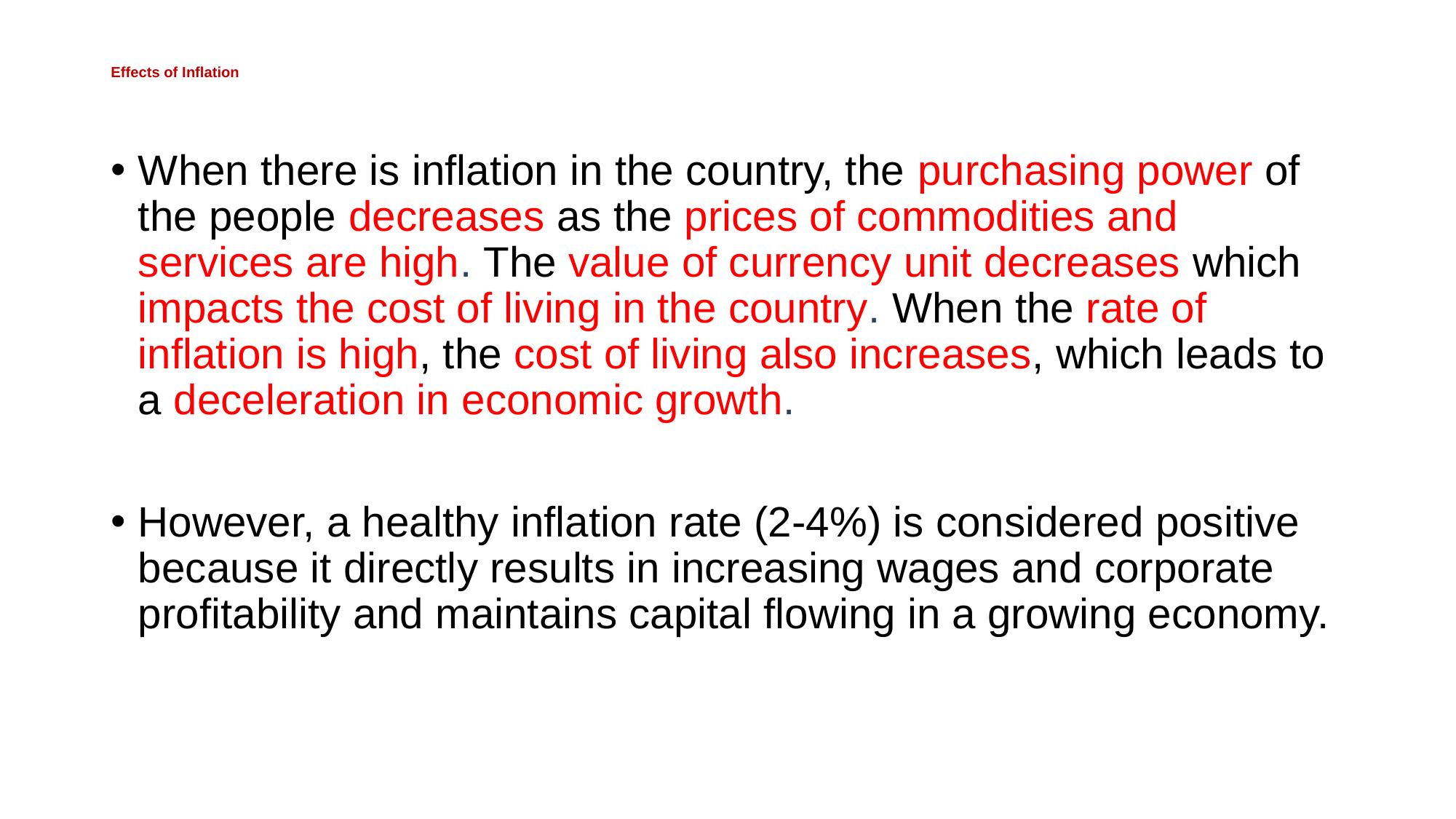

# Effects of Inflation
When there is inflation in the country, the purchasing power of the people decreases as the prices of commodities and services are high. The value of currency unit decreases which impacts the cost of living in the country. When the rate of inflation is high, the cost of living also increases, which leads to a deceleration in economic growth.

However, a healthy inflation rate (2-4%) is considered positive because it directly results in increasing wages and corporate profitability and maintains capital flowing in a growing economy.